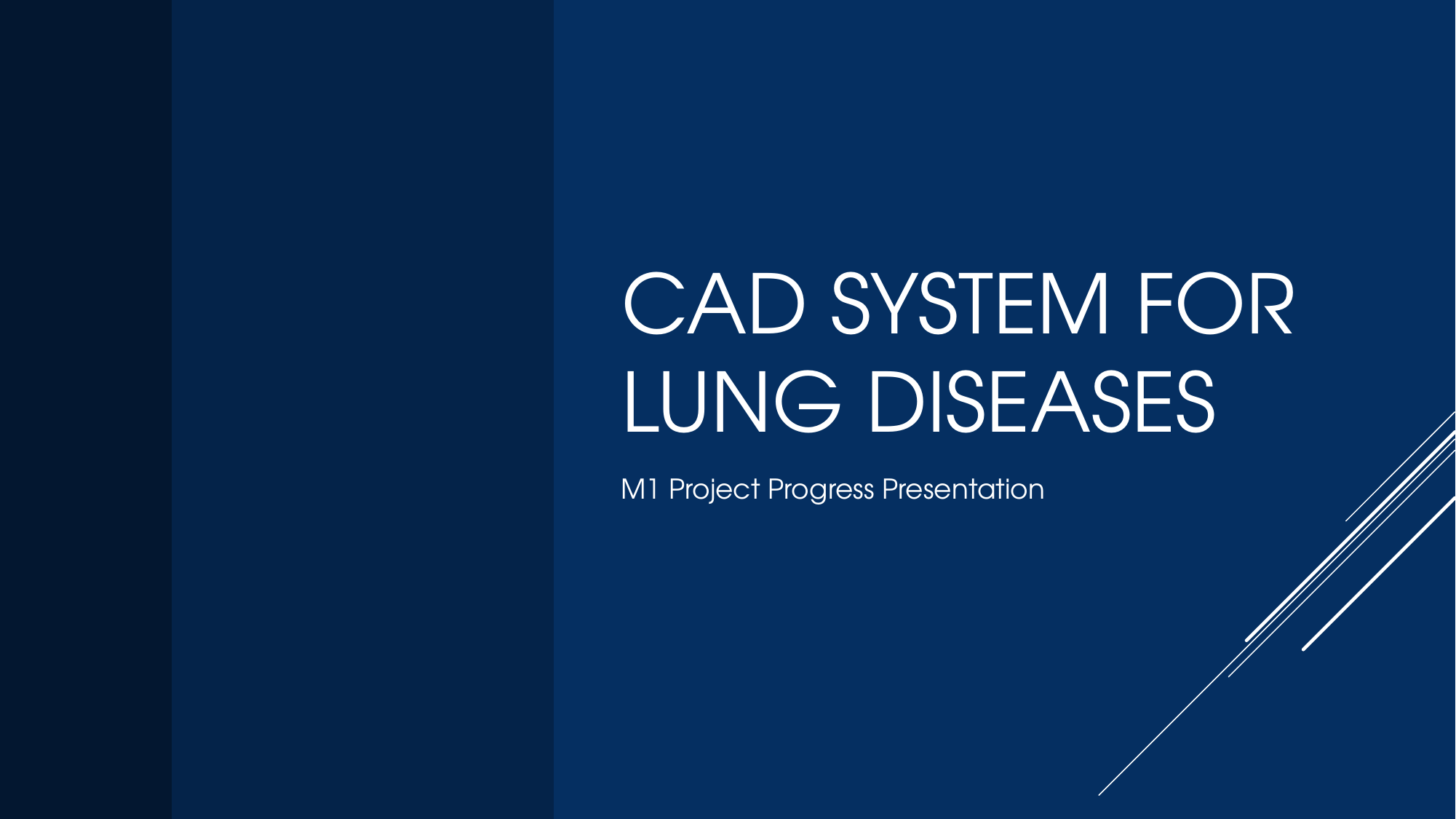

# CAD System for Lung Diseases
M1 Project Progress Presentation